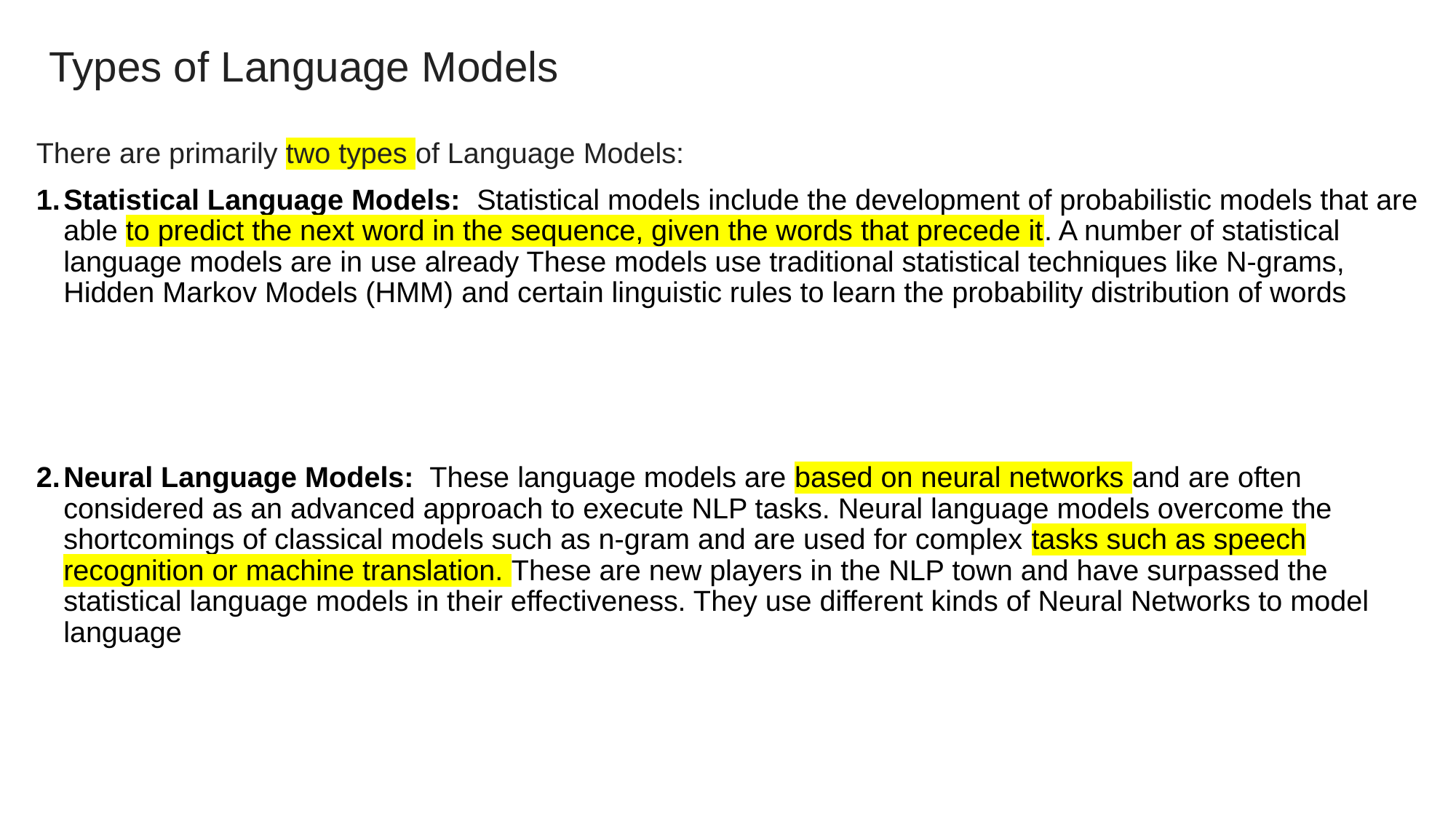

# Types of Language Models
There are primarily two types of Language Models:
Statistical Language Models:  Statistical models include the development of probabilistic models that are able to predict the next word in the sequence, given the words that precede it. A number of statistical language models are in use already These models use traditional statistical techniques like N-grams, Hidden Markov Models (HMM) and certain linguistic rules to learn the probability distribution of words

Neural Language Models:  These language models are based on neural networks and are often considered as an advanced approach to execute NLP tasks. Neural language models overcome the shortcomings of classical models such as n-gram and are used for complex tasks such as speech recognition or machine translation. These are new players in the NLP town and have surpassed the statistical language models in their effectiveness. They use different kinds of Neural Networks to model language